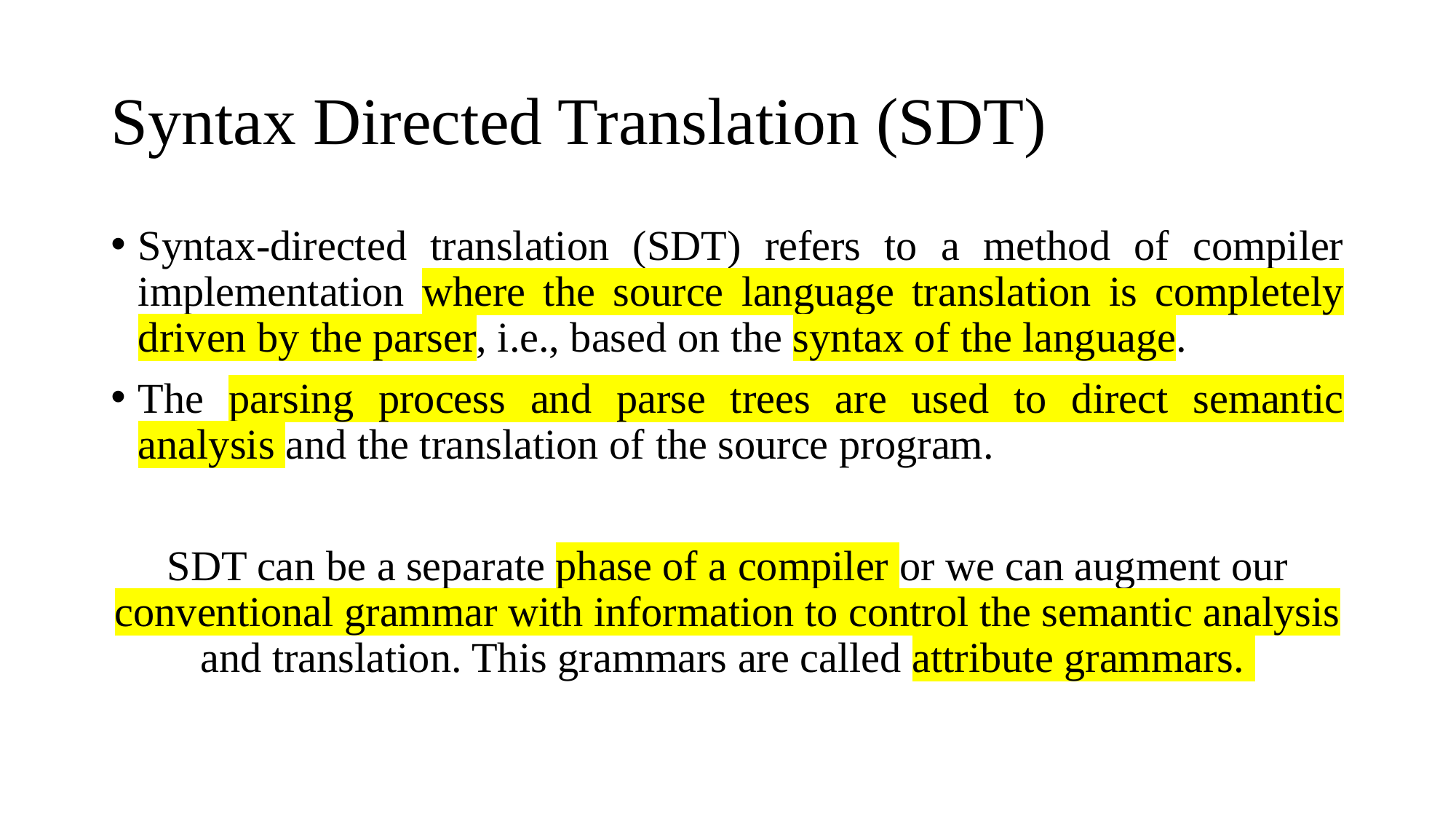

# Syntax Directed Translation (SDT)
Syntax-directed translation (SDT) refers to a method of compiler implementation where the source language translation is completely driven by the parser, i.e., based on the syntax of the language.
The parsing process and parse trees are used to direct semantic analysis and the translation of the source program.

SDT can be a separate phase of a compiler or we can augment our conventional grammar with information to control the semantic analysis and translation. This grammars are called attribute grammars.